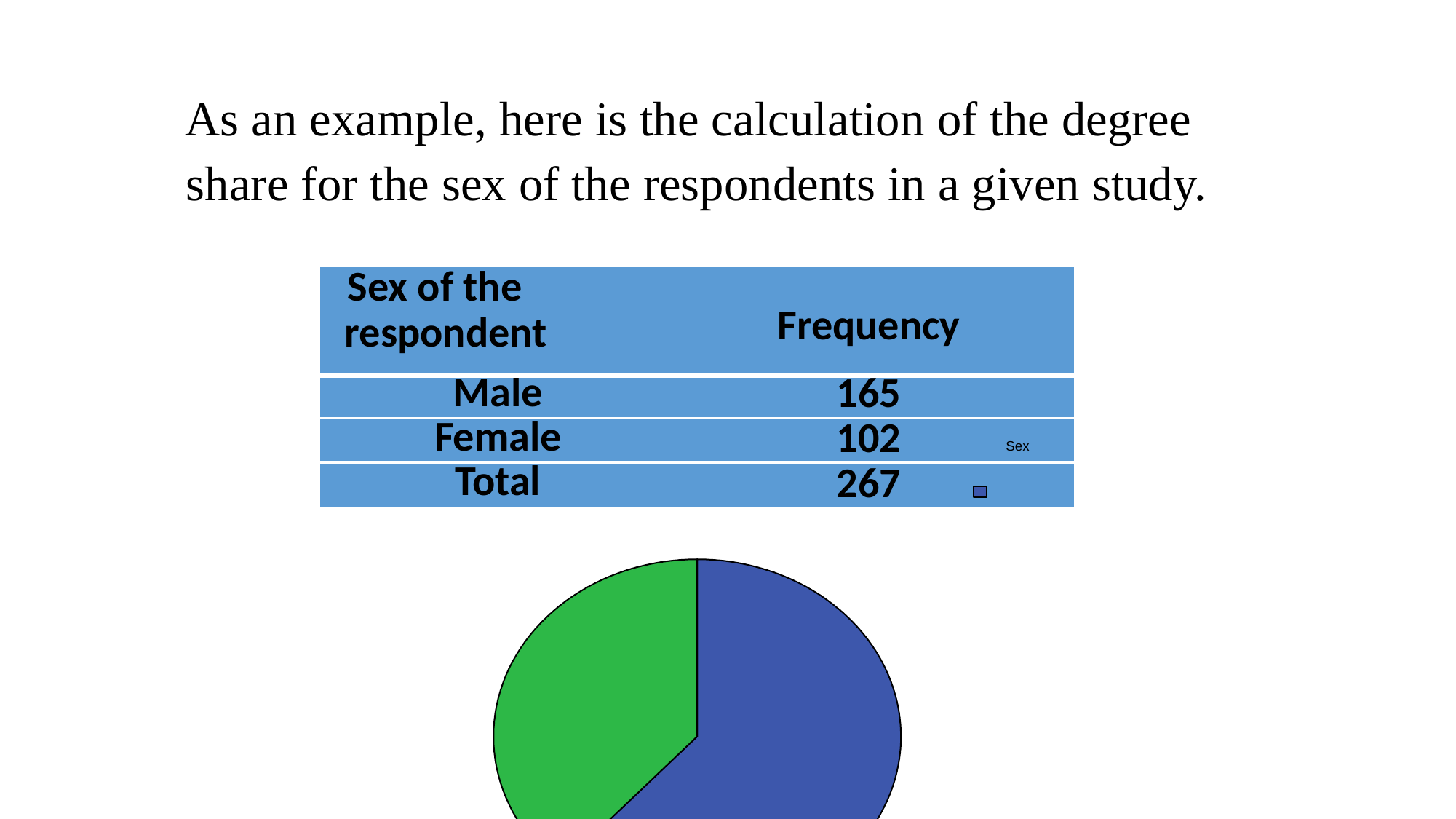

As an example, here is the calculation of the degree share for the sex of the respondents in a given study.

| Sex of the respondent | Frequency |
| --- | --- |
| Male | 165 |
| Female | 102 |
| Total | 267 |

                                                                                   Sex